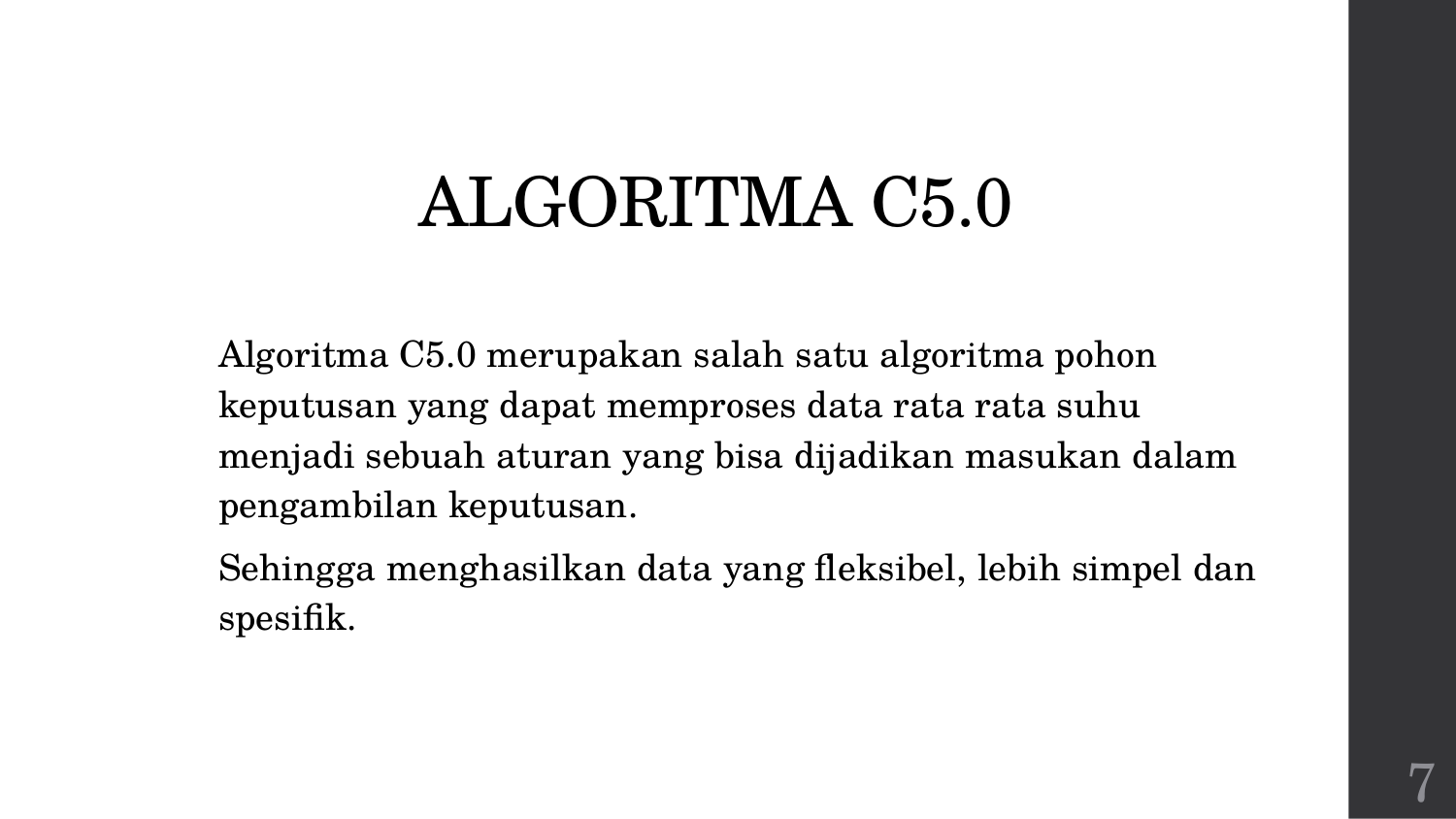

# ALGORITMA C5.0
Algoritma C5.0 merupakan salah satu algoritma pohon keputusan yang dapat memproses data rata rata suhu menjadi sebuah aturan yang bisa dijadikan masukan dalam pengambilan keputusan.
Sehingga menghasilkan data yang fleksibel, lebih simpel dan spesifik.
7